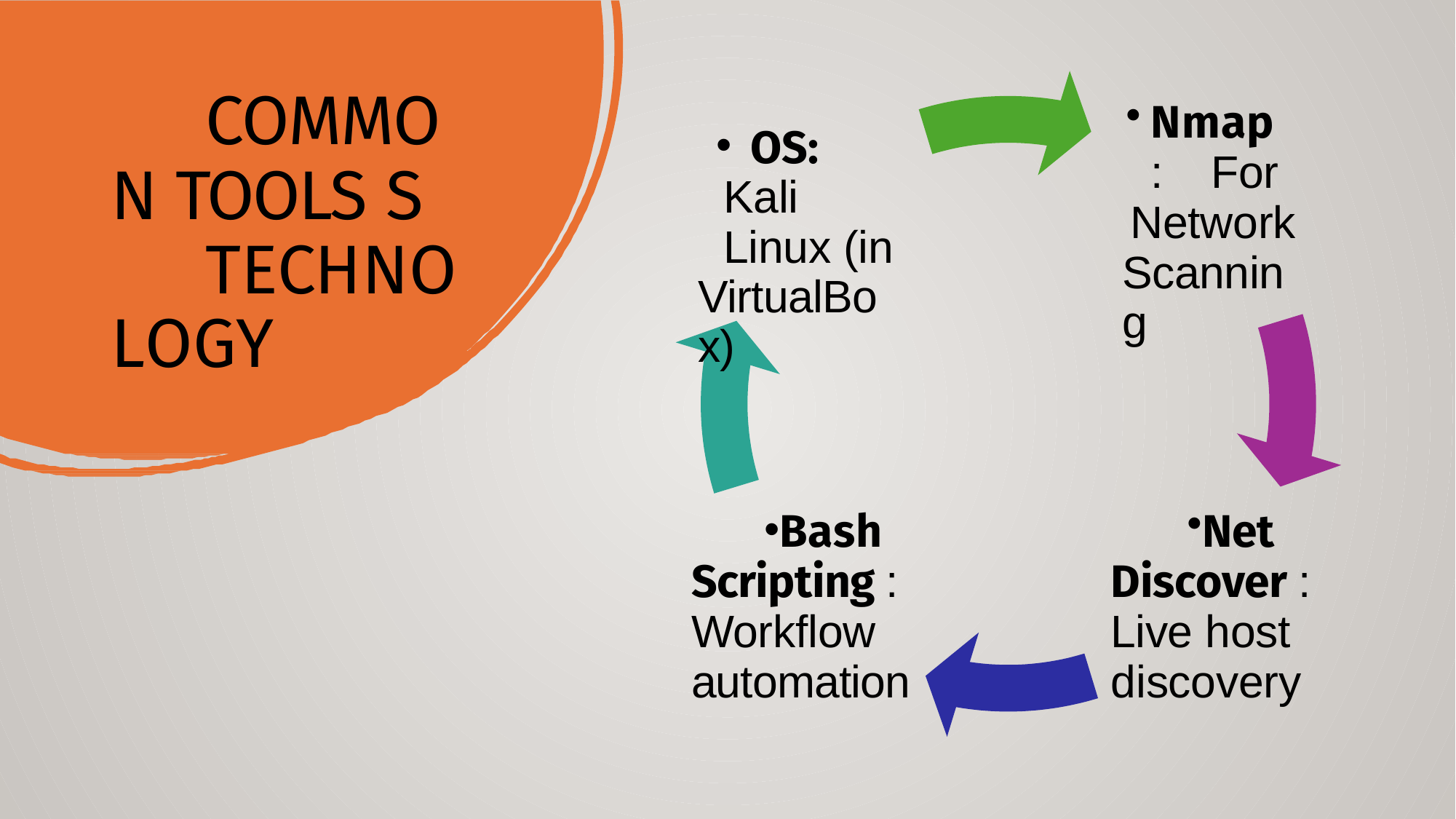

# Common tools s
Technology
Nmap : 	For
Network Scanning
	OS: Kali Linux (in
VirtualBox)

Bash Scripting : Workflow automation
Net Discover : Live host discovery